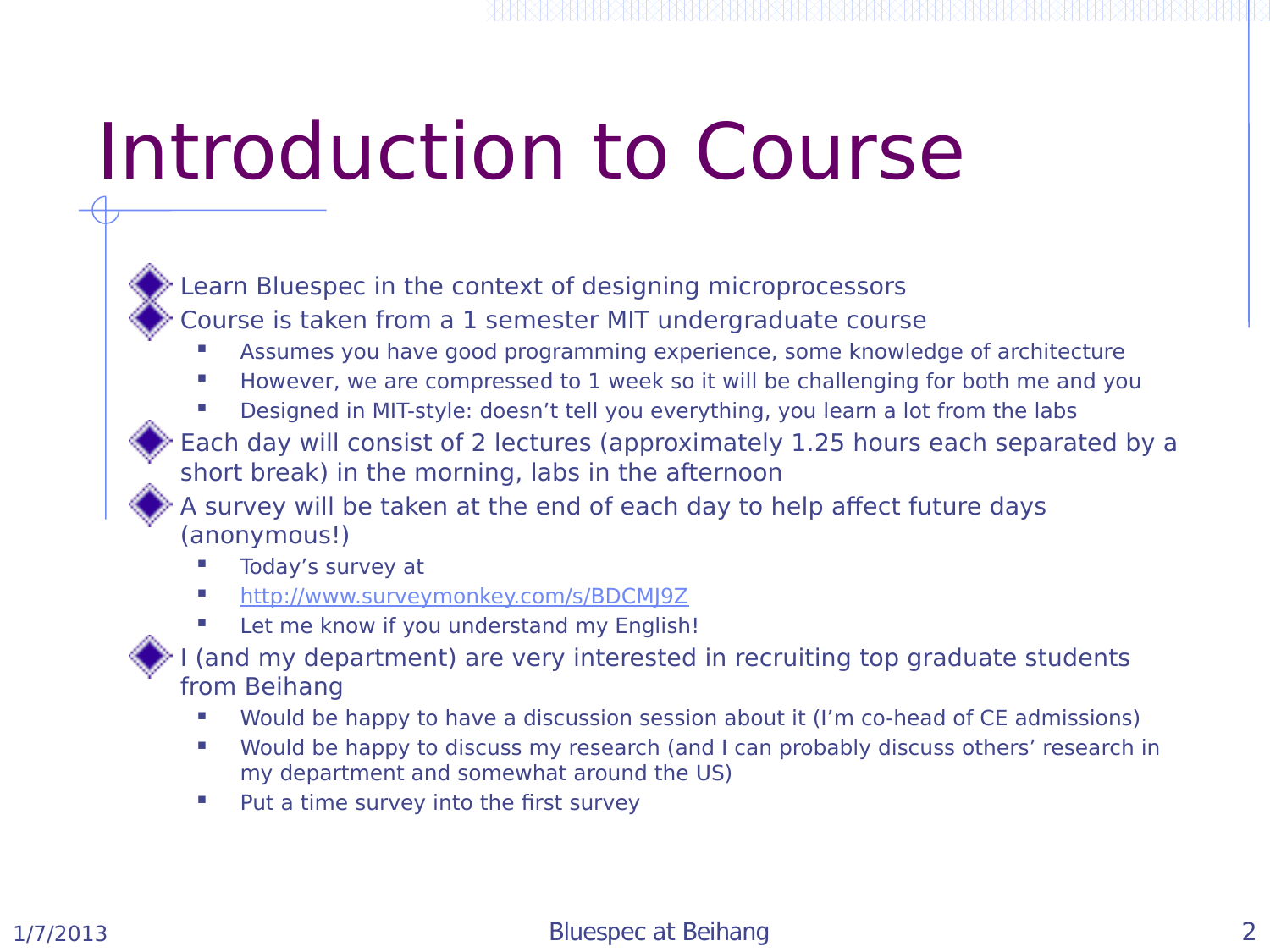

# Introduction to Course
Learn Bluespec in the context of designing microprocessors
Course is taken from a 1 semester MIT undergraduate course
Assumes you have good programming experience, some knowledge of architecture
However, we are compressed to 1 week so it will be challenging for both me and you
Designed in MIT-style: doesn’t tell you everything, you learn a lot from the labs
Each day will consist of 2 lectures (approximately 1.25 hours each separated by a short break) in the morning, labs in the afternoon
A survey will be taken at the end of each day to help affect future days (anonymous!)
Today’s survey at
http://www.surveymonkey.com/s/BDCMJ9Z
Let me know if you understand my English!
I (and my department) are very interested in recruiting top graduate students from Beihang
Would be happy to have a discussion session about it (I’m co-head of CE admissions)
Would be happy to discuss my research (and I can probably discuss others’ research in my department and somewhat around the US)
Put a time survey into the first survey
1/7/2013
Bluespec at Beihang
2